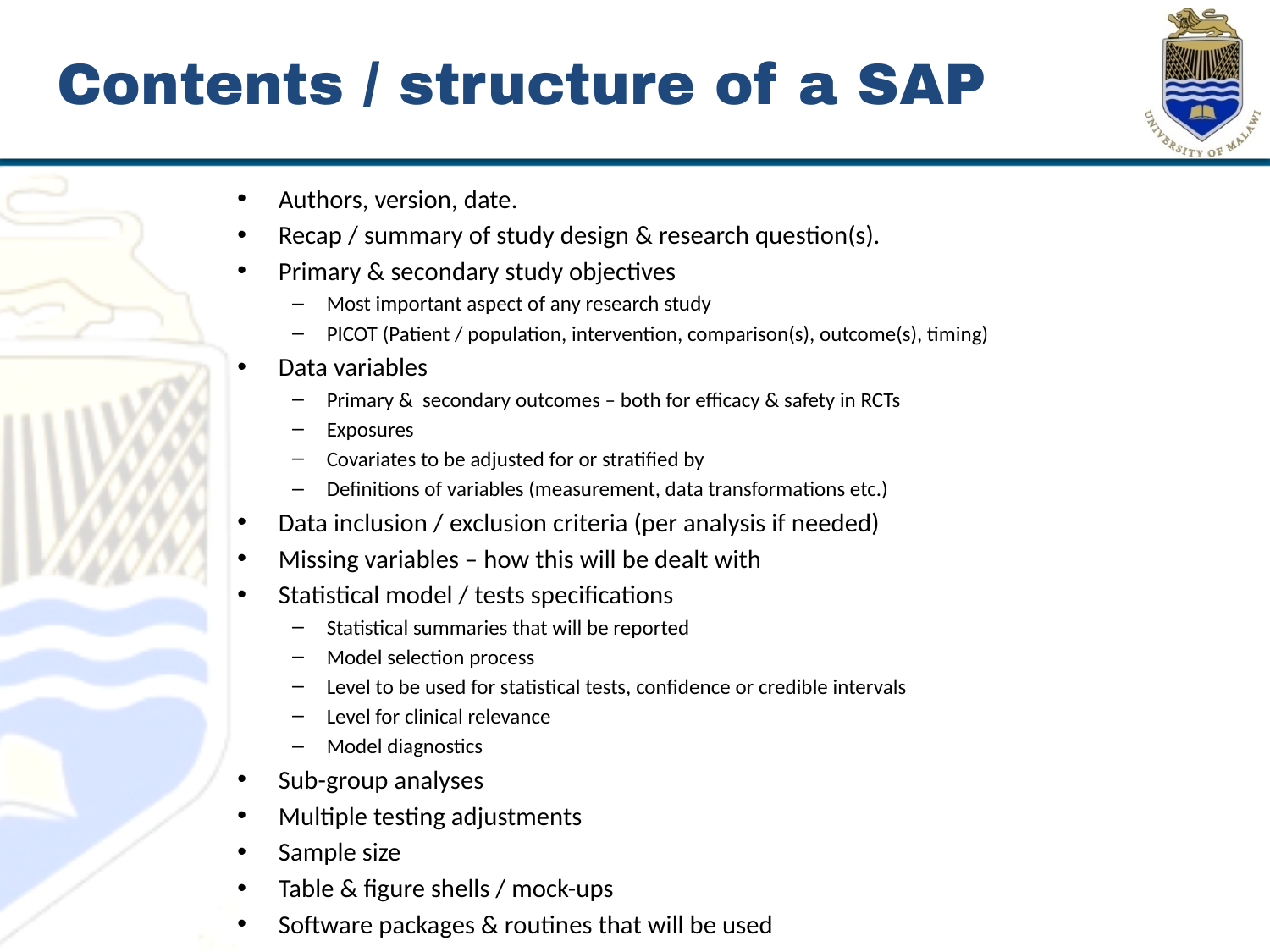

# Contents / structure of a SAP
Authors, version, date.
Recap / summary of study design & research question(s).
Primary & secondary study objectives
Most important aspect of any research study
PICOT (Patient / population, intervention, comparison(s), outcome(s), timing)
Data variables
Primary &  secondary outcomes – both for efficacy & safety in RCTs
Exposures
Covariates to be adjusted for or stratified by
Definitions of variables (measurement, data transformations etc.)
Data inclusion / exclusion criteria (per analysis if needed)
Missing variables – how this will be dealt with
Statistical model / tests specifications
Statistical summaries that will be reported
Model selection process
Level to be used for statistical tests, confidence or credible intervals
Level for clinical relevance
Model diagnostics
Sub-group analyses
Multiple testing adjustments
Sample size
Table & figure shells / mock-ups
Software packages & routines that will be used